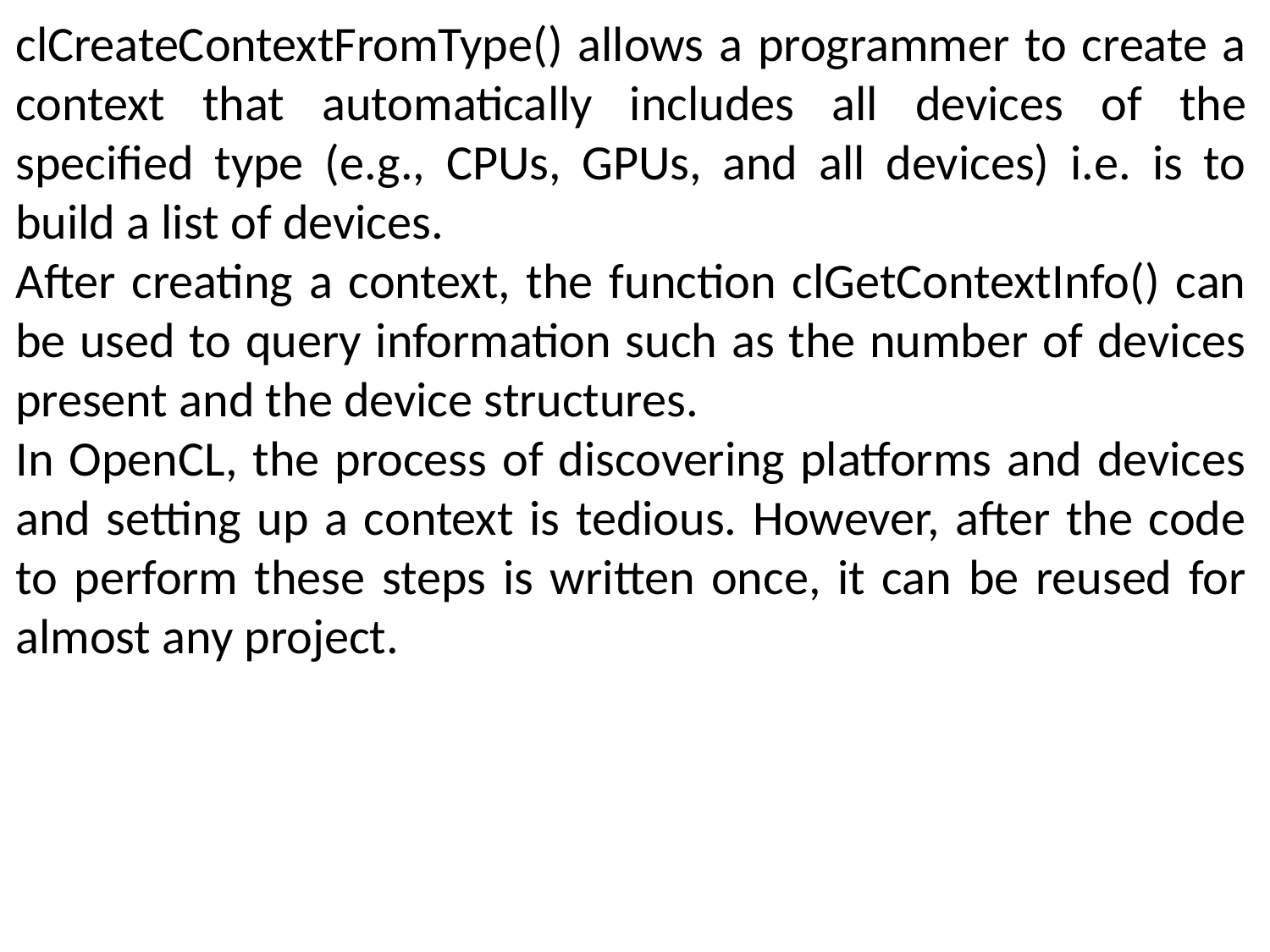

clCreateContextFromType() allows a programmer to create a context that automatically includes all devices of the specified type (e.g., CPUs, GPUs, and all devices) i.e. is to build a list of devices.
After creating a context, the function clGetContextInfo() can be used to query information such as the number of devices present and the device structures.
In OpenCL, the process of discovering platforms and devices and setting up a context is tedious. However, after the code to perform these steps is written once, it can be reused for almost any project.